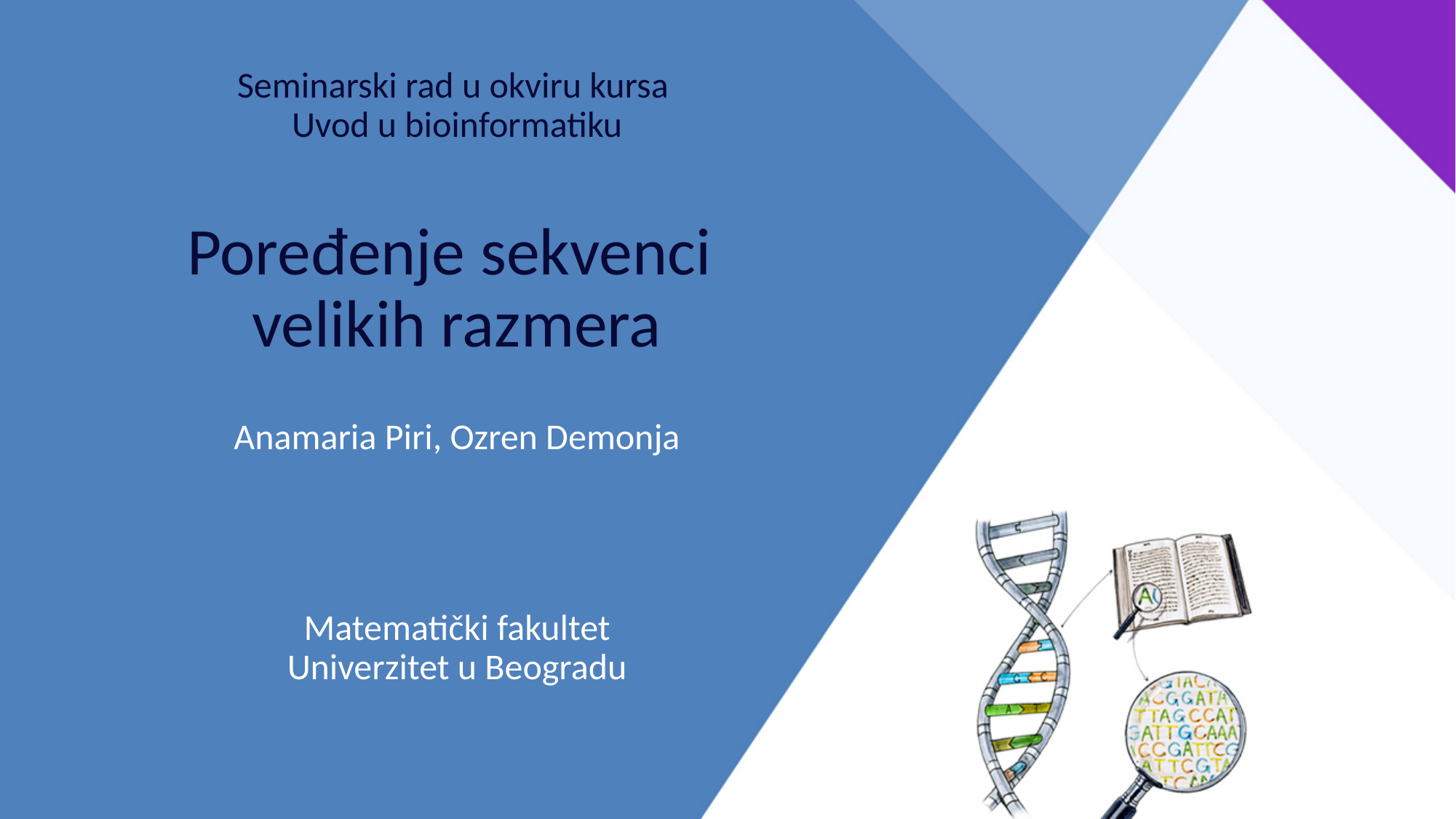

# Seminarski rad u okviru kursa Uvod u bioinformatiku Poređenje sekvenci velikih razmera
Anamaria Piri, Ozren Demonja

Matematički fakultet
Univerzitet u Beogradu